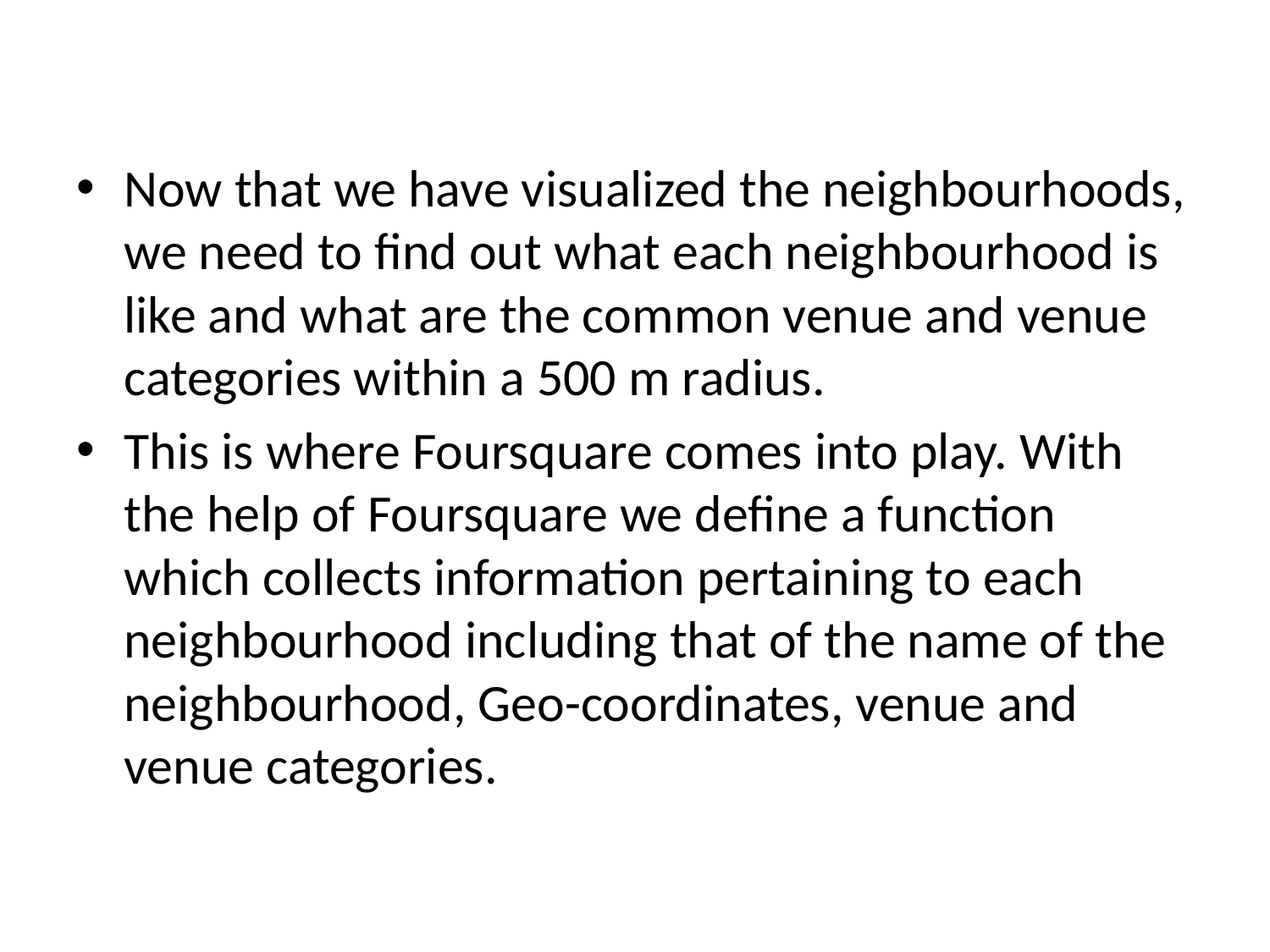

Now that we have visualized the neighbourhoods, we need to find out what each neighbourhood is like and what are the common venue and venue categories within a 500 m radius.
This is where Foursquare comes into play. With the help of Foursquare we define a function which collects information pertaining to each neighbourhood including that of the name of the neighbourhood, Geo-coordinates, venue and venue categories.